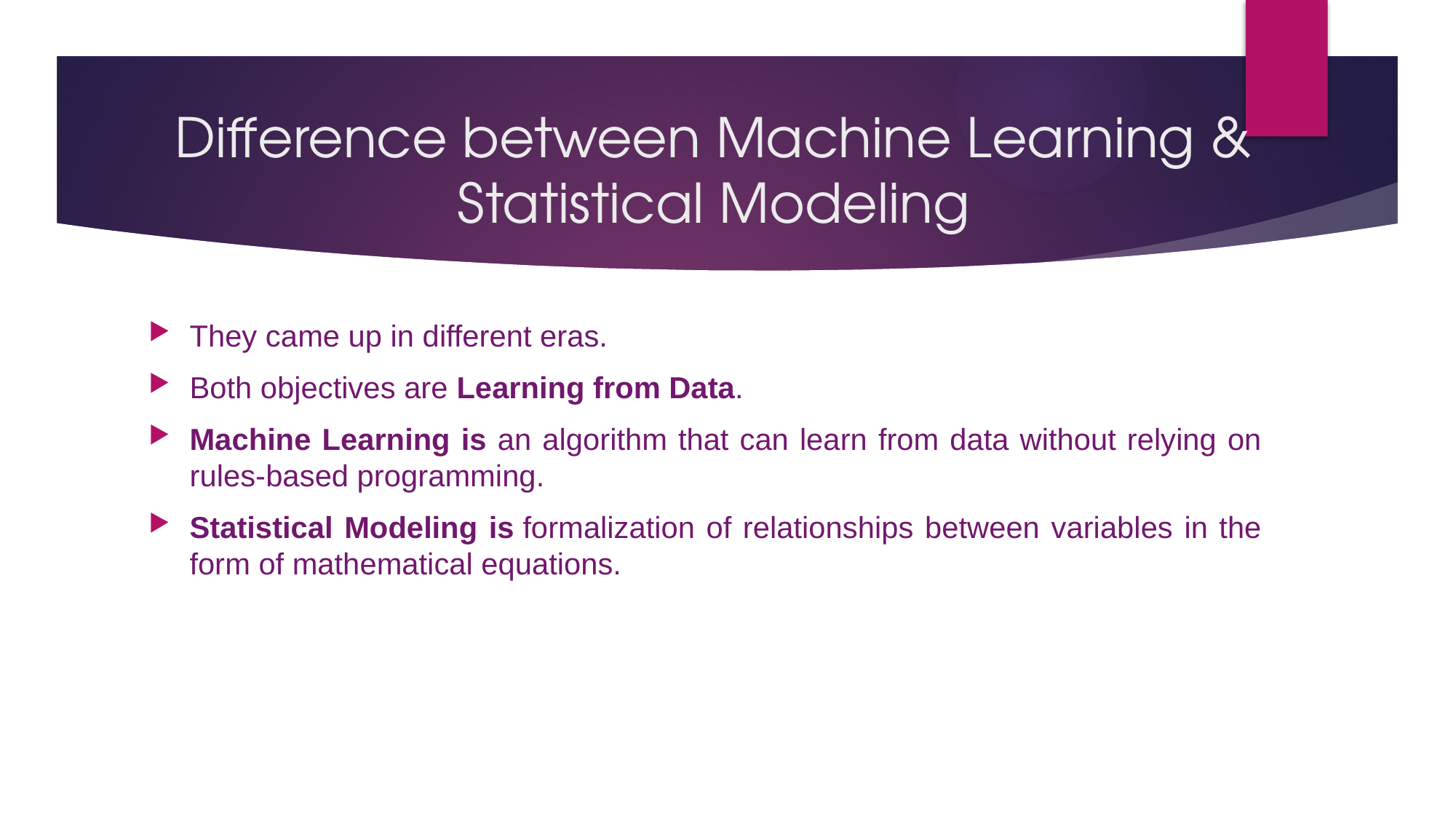

# Difference between Machine Learning & Statistical Modeling
They came up in different eras.
Both objectives are Learning from Data.
Machine Learning is an algorithm that can learn from data without relying on rules-based programming.
Statistical Modeling is formalization of relationships between variables in the form of mathematical equations.